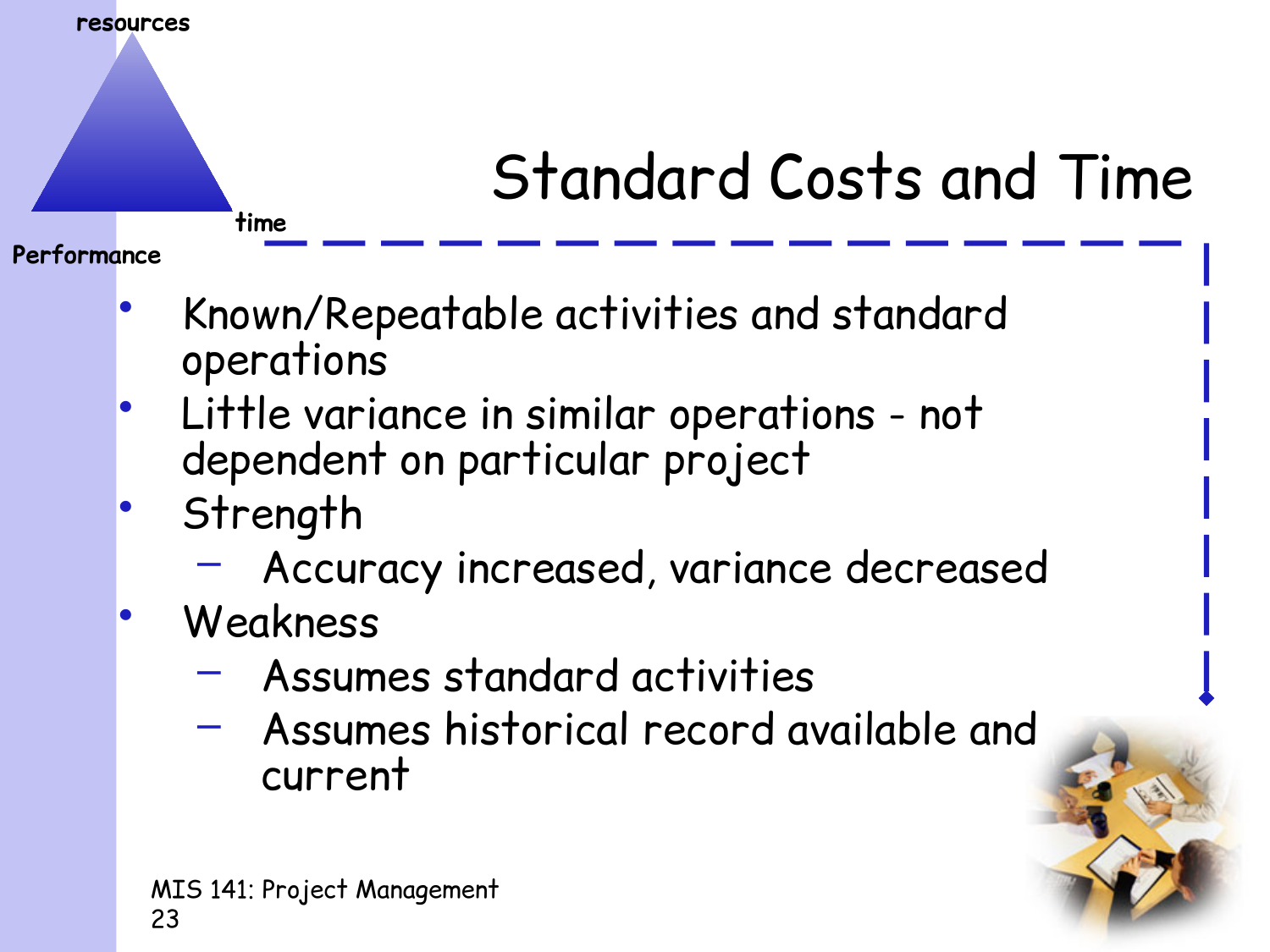

# Standard Costs and Time
Known/Repeatable activities and standard operations
Little variance in similar operations - not dependent on particular project
Strength
Accuracy increased, variance decreased
Weakness
Assumes standard activities
Assumes historical record available and current
MIS 141: Project Management
23